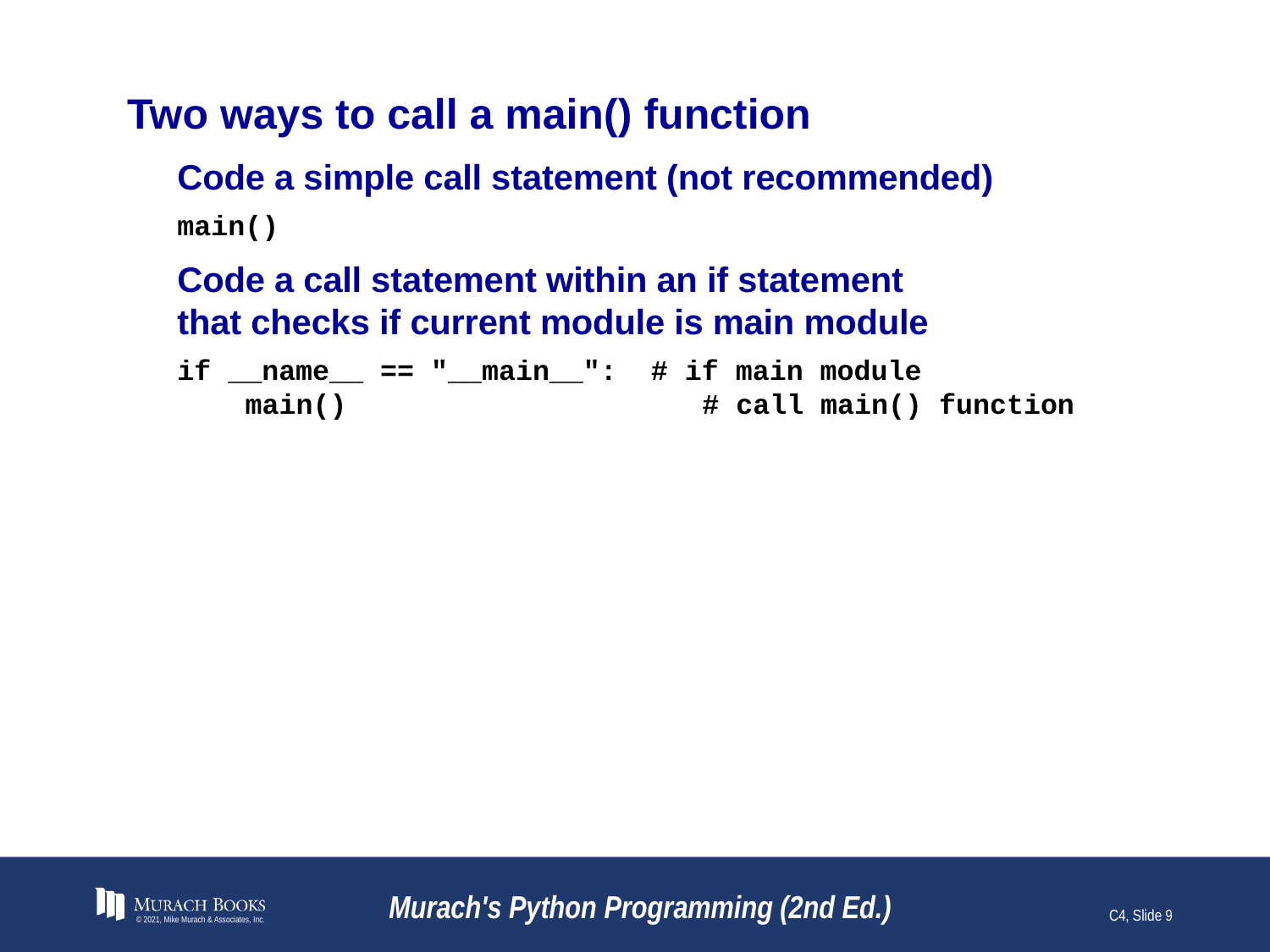

# Two ways to call a main() function
Code a simple call statement (not recommended)
main()
Code a call statement within an if statement
that checks if current module is main module
if __name__ == "__main__":  # if main module
    main()			 # call main() function

© 2021, Mike Murach & Associates, Inc.
Murach's Python Programming (2nd Ed.)

C4, Slide 9